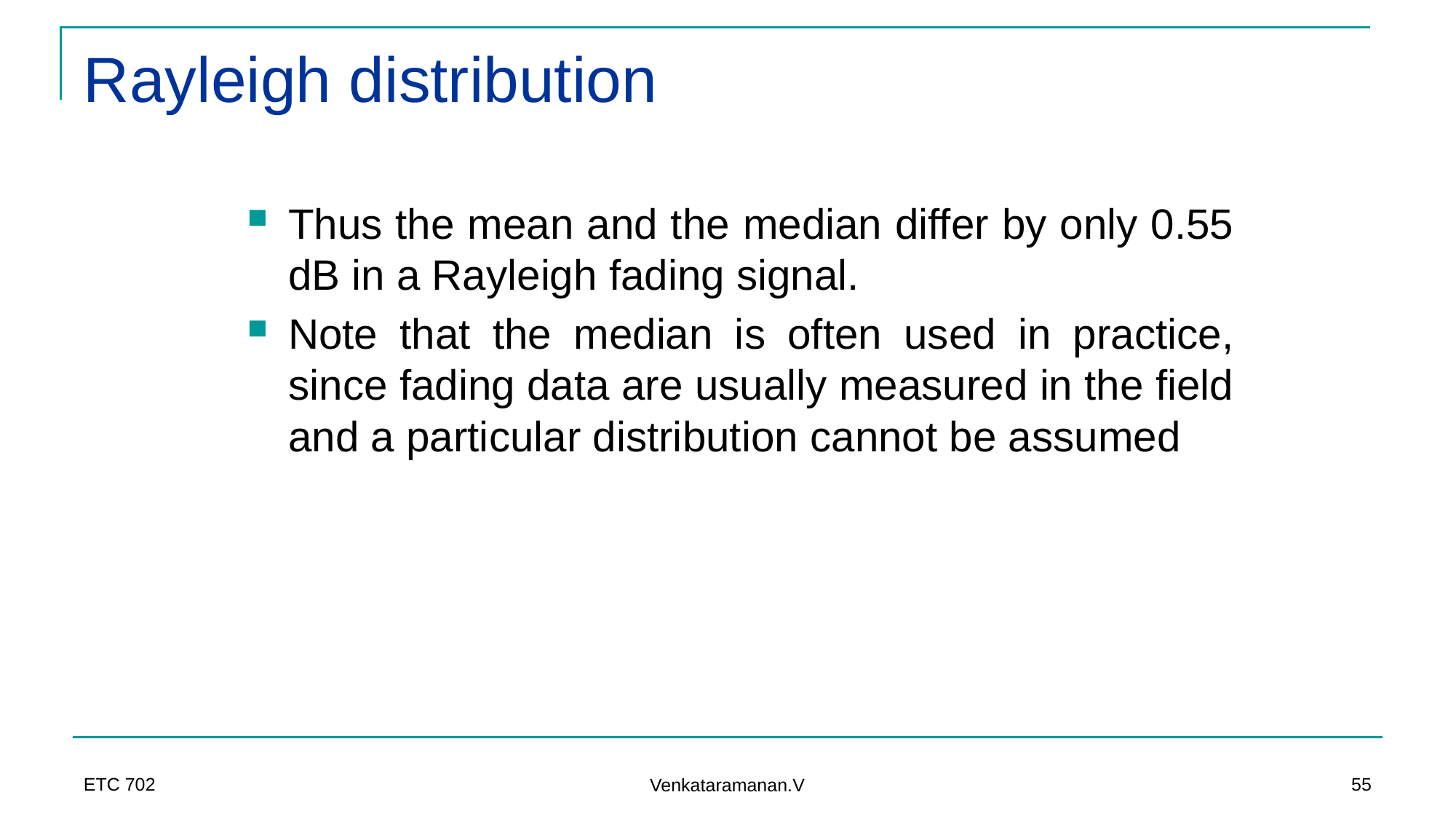

# Rayleigh distribution
Thus the mean and the median differ by only 0.55 dB in a Rayleigh fading signal.
Note that the median is often used in practice, since fading data are usually measured in the field and a particular distribution cannot be assumed
ETC 702
55
Venkataramanan.V